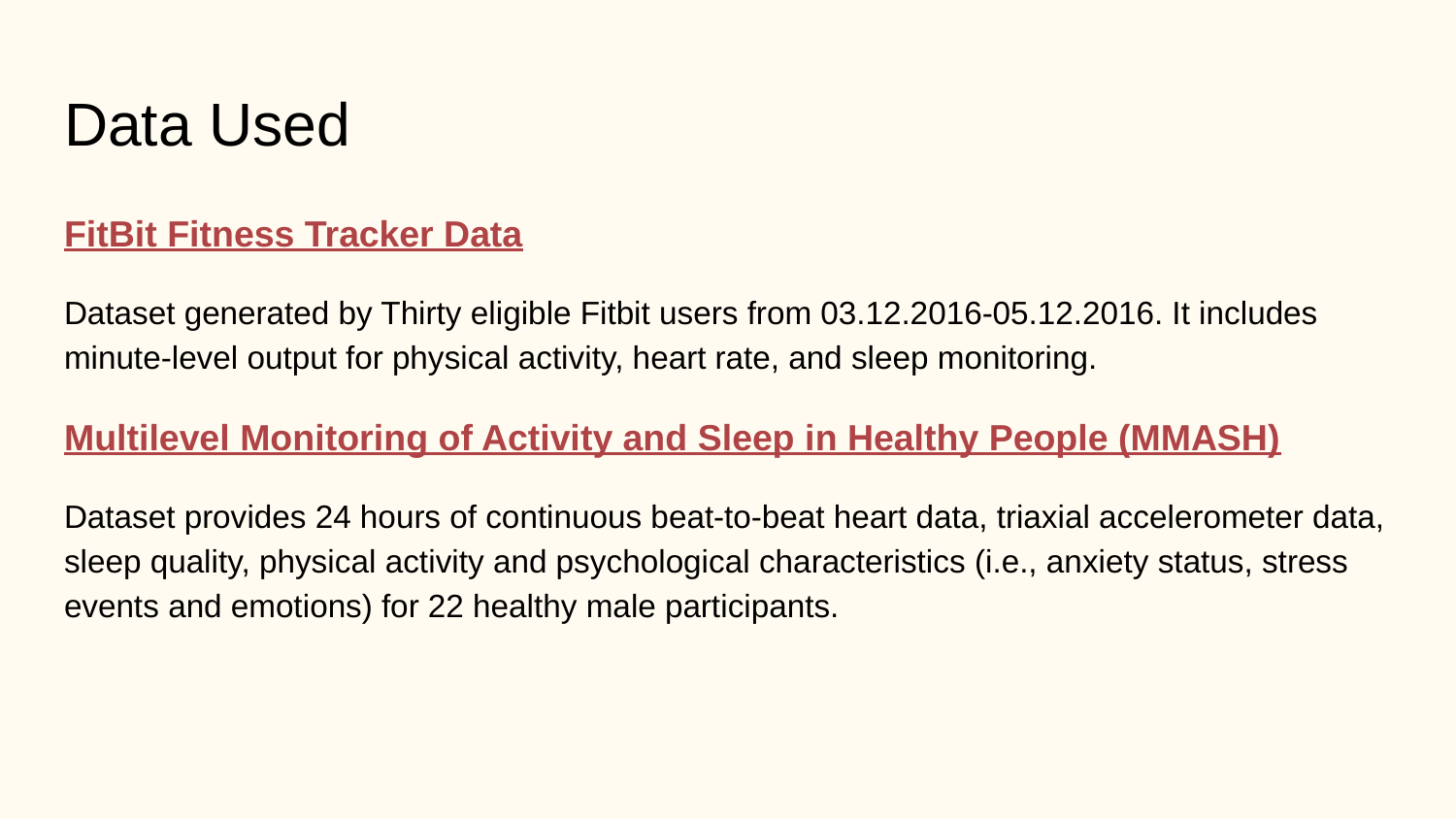

# Data Used
FitBit Fitness Tracker Data
Dataset generated by Thirty eligible Fitbit users from 03.12.2016-05.12.2016. It includes minute-level output for physical activity, heart rate, and sleep monitoring.
Multilevel Monitoring of Activity and Sleep in Healthy People (MMASH)
Dataset provides 24 hours of continuous beat-to-beat heart data, triaxial accelerometer data, sleep quality, physical activity and psychological characteristics (i.e., anxiety status, stress events and emotions) for 22 healthy male participants.